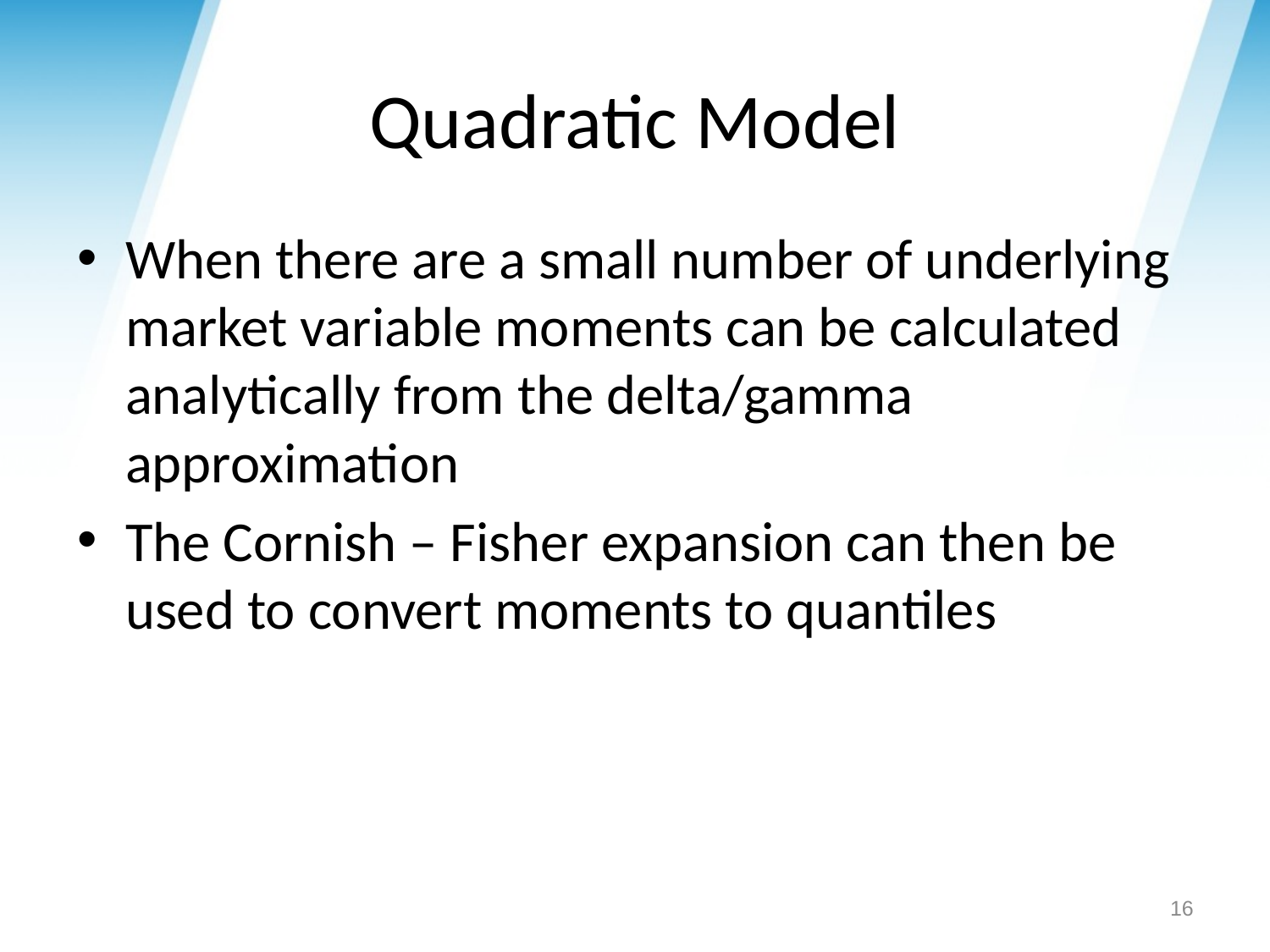

# Quadratic Model
When there are a small number of underlying market variable moments can be calculated analytically from the delta/gamma approximation
The Cornish – Fisher expansion can then be used to convert moments to quantiles
16